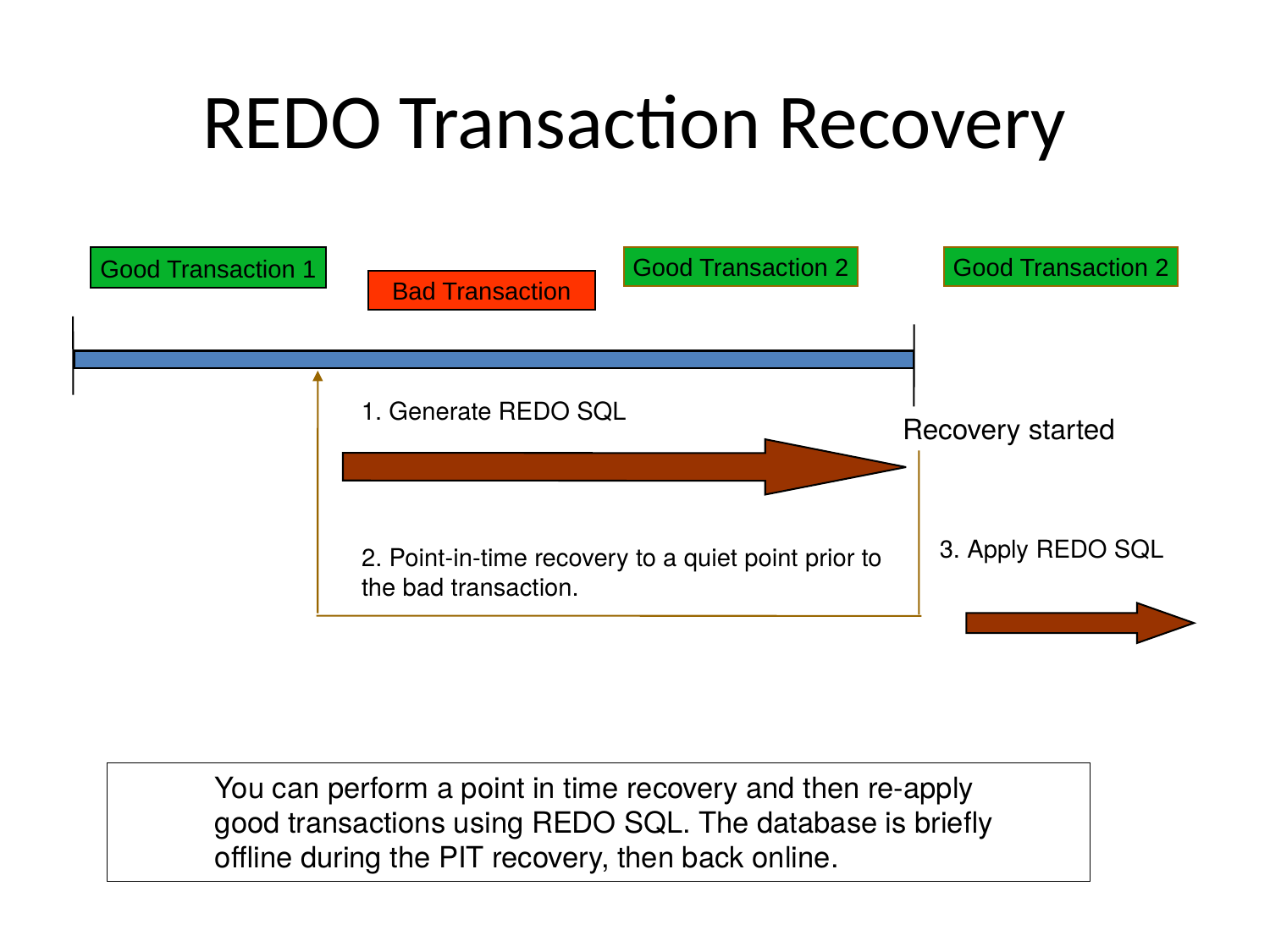

# REDO Transaction Recovery
Good Transaction 1
Good Transaction 2
Good Transaction 2
Bad Transaction

1. Generate REDO SQL
Recovery started

3. Apply REDO SQL
2. Point-in-time recovery to a quiet point prior to the bad transaction.

	You can perform a point in time recovery and then re-apply
good transactions using REDO SQL. The database is briefly
offline during the PIT recovery, then back online.